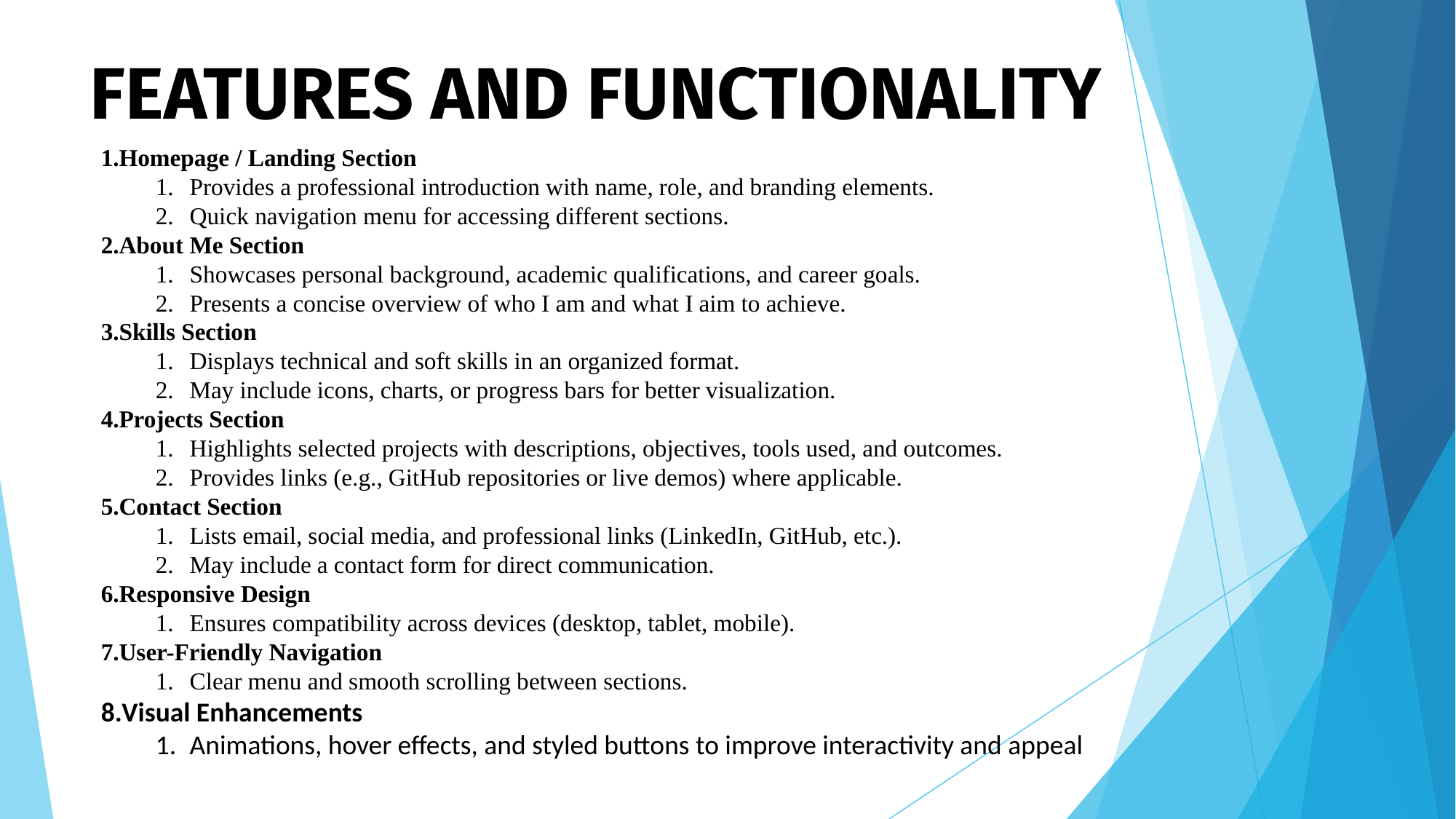

# FEATURES AND FUNCTIONALITY

Homepage / Landing Section
Provides a professional introduction with name, role, and branding elements.
Quick navigation menu for accessing different sections.
About Me Section
Showcases personal background, academic qualifications, and career goals.
Presents a concise overview of who I am and what I aim to achieve.
Skills Section
Displays technical and soft skills in an organized format.
May include icons, charts, or progress bars for better visualization.
Projects Section
Highlights selected projects with descriptions, objectives, tools used, and outcomes.
Provides links (e.g., GitHub repositories or live demos) where applicable.
Contact Section
Lists email, social media, and professional links (LinkedIn, GitHub, etc.).
May include a contact form for direct communication.
Responsive Design
Ensures compatibility across devices (desktop, tablet, mobile).
User-Friendly Navigation
Clear menu and smooth scrolling between sections.
Visual Enhancements
Animations, hover effects, and styled buttons to improve interactivity and appeal